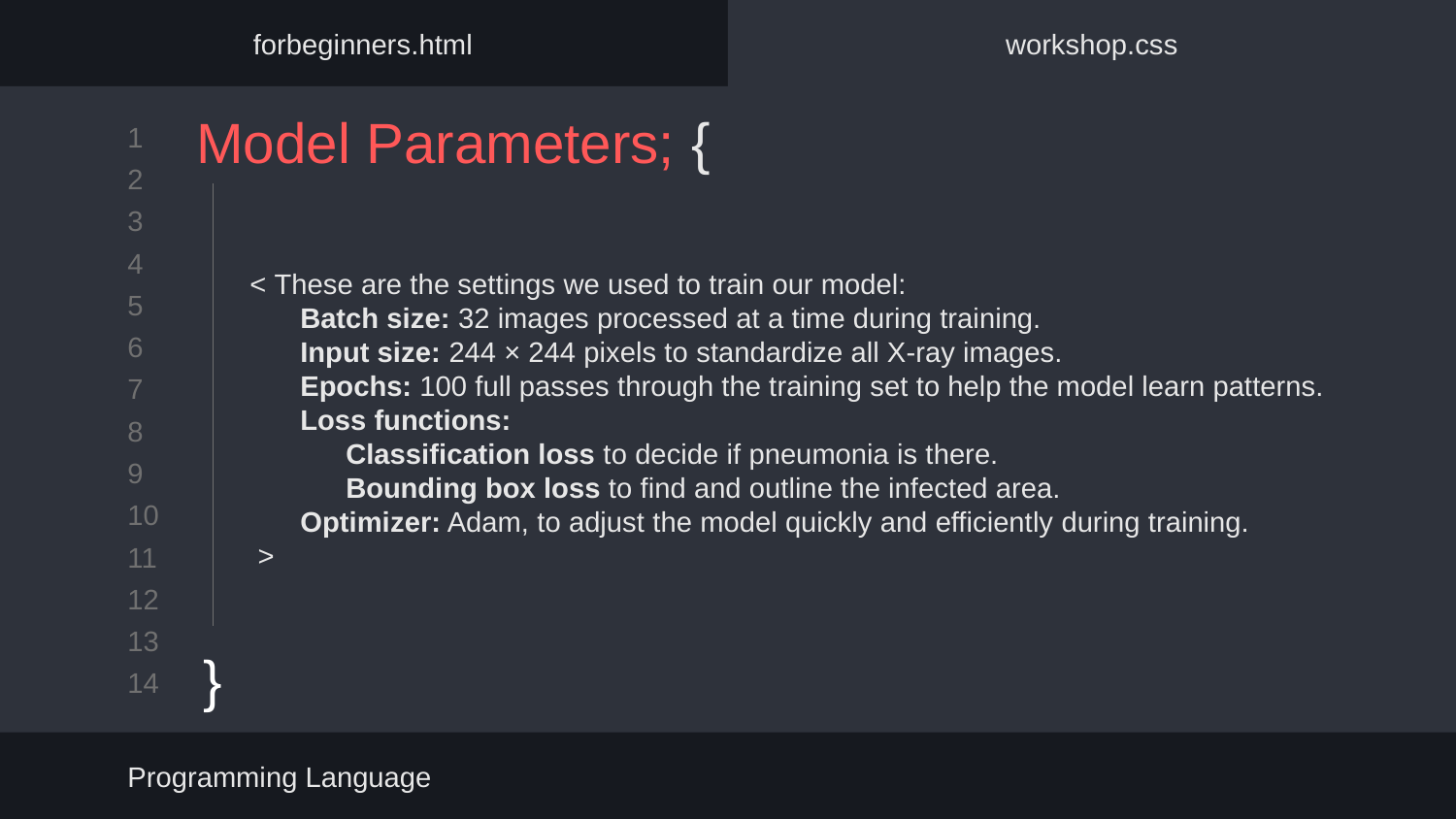

forbeginners.html
workshop.css
# Model Parameters; {
}
< These are the settings we used to train our model:
Batch size: 32 images processed at a time during training.
Input size: 244 × 244 pixels to standardize all X-ray images.
Epochs: 100 full passes through the training set to help the model learn patterns.
Loss functions:
Classification loss to decide if pneumonia is there.
Bounding box loss to find and outline the infected area.
Optimizer: Adam, to adjust the model quickly and efficiently during training.
 >
Programming Language